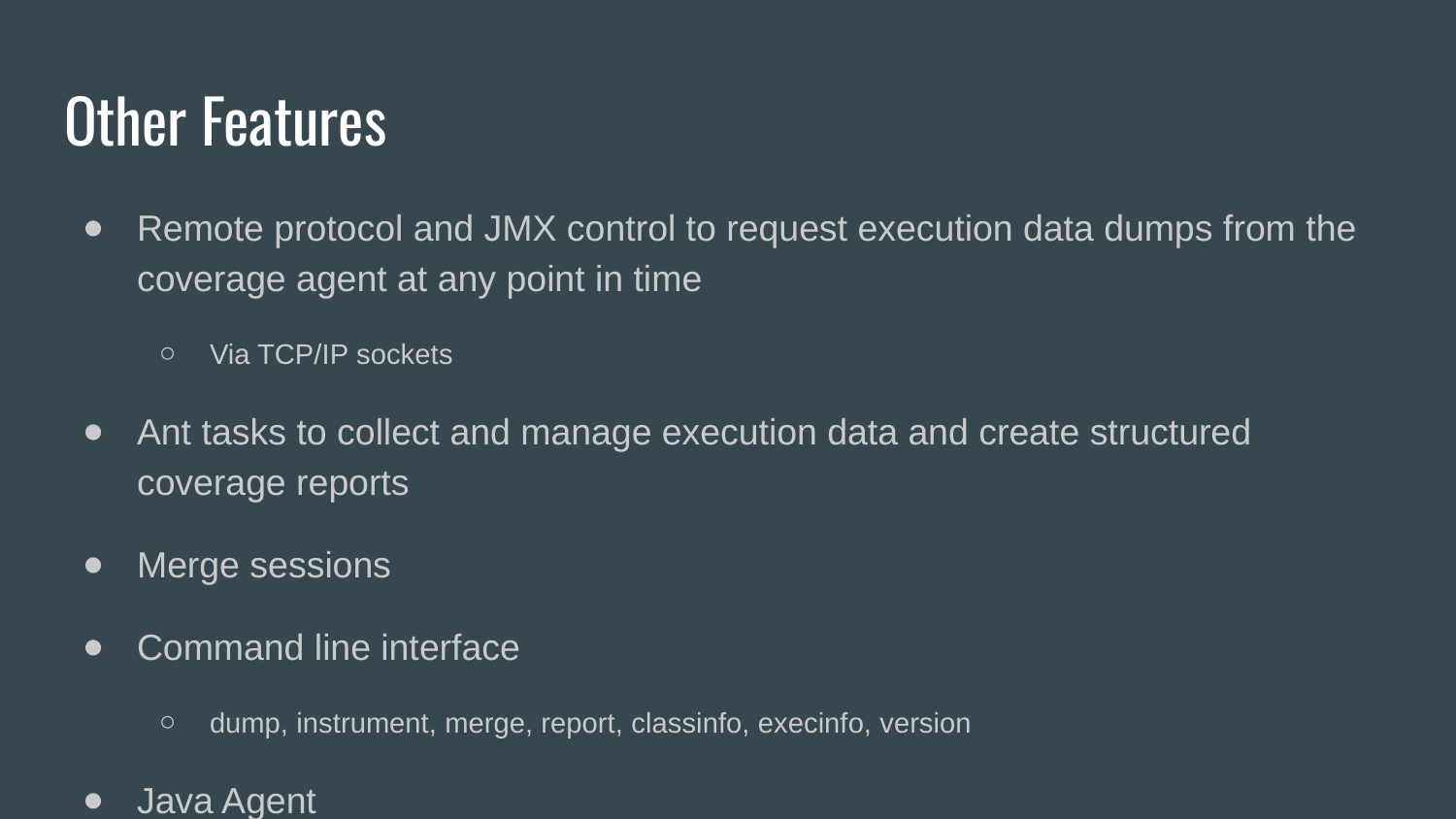

# Other Features
Remote protocol and JMX control to request execution data dumps from the coverage agent at any point in time
Via TCP/IP sockets
Ant tasks to collect and manage execution data and create structured coverage reports
Merge sessions
Command line interface
dump, instrument, merge, report, classinfo, execinfo, version
Java Agent
Instruments classes on-the-fly
Simplifies code coverage analysis a lot as no pre-instrumentation and classpath tweaking is required